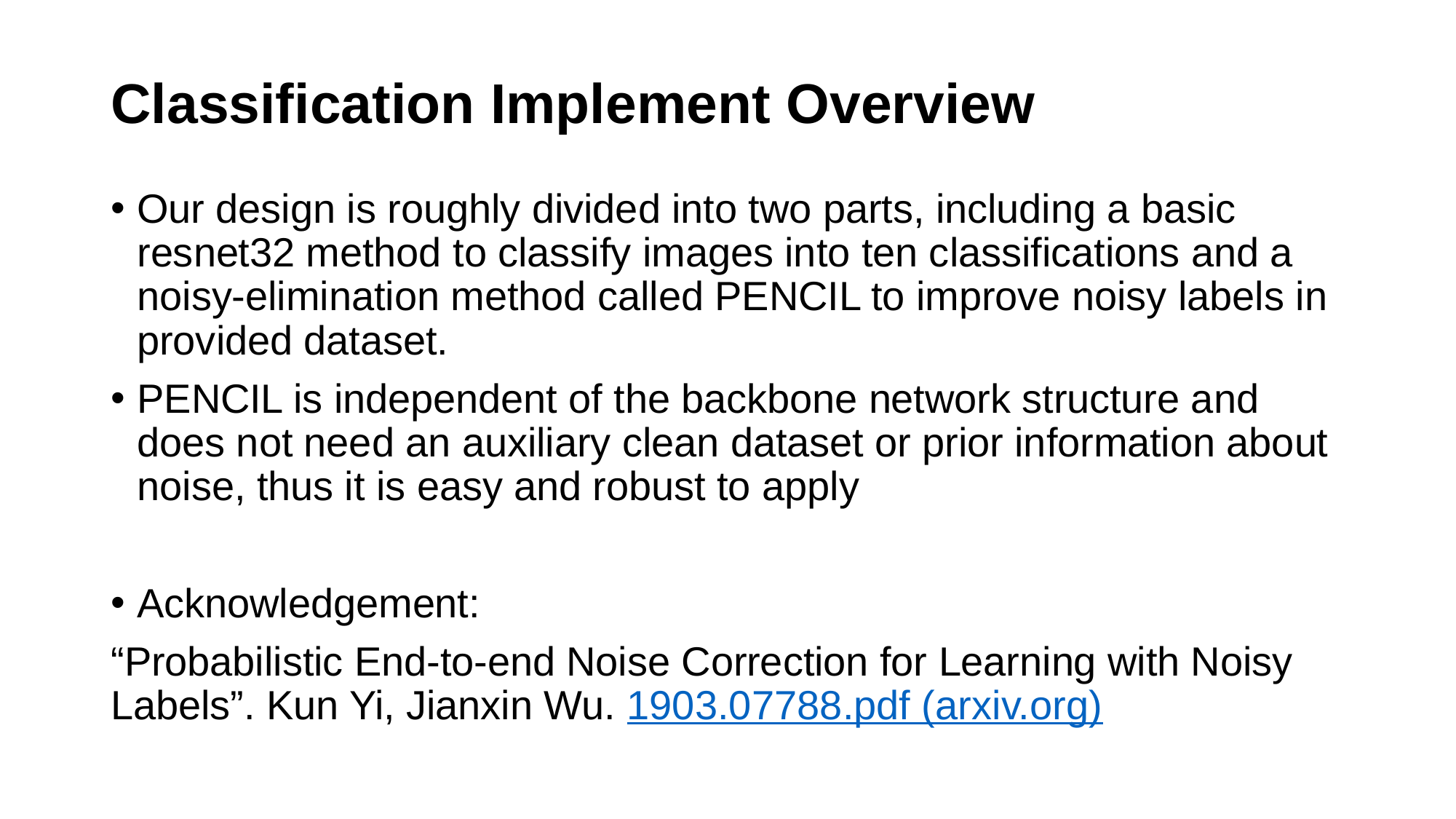

# Classification Implement Overview
Our design is roughly divided into two parts, including a basic resnet32 method to classify images into ten classifications and a noisy-elimination method called PENCIL to improve noisy labels in provided dataset.
PENCIL is independent of the backbone network structure and does not need an auxiliary clean dataset or prior information about noise, thus it is easy and robust to apply

Acknowledgement:
“Probabilistic End-to-end Noise Correction for Learning with Noisy Labels”. Kun Yi, Jianxin Wu. 1903.07788.pdf (arxiv.org)